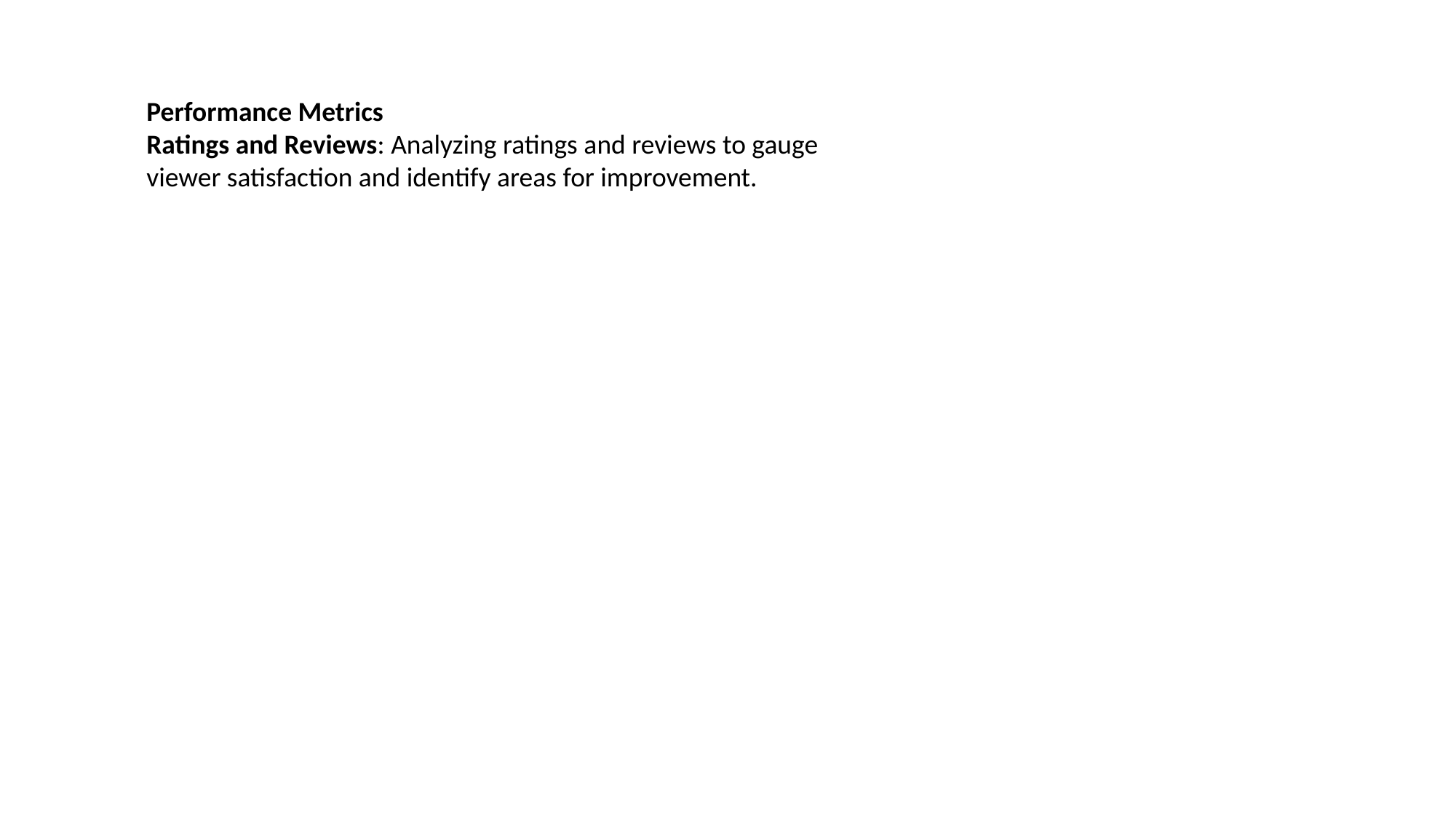

Performance Metrics
Ratings and Reviews: Analyzing ratings and reviews to gauge viewer satisfaction and identify areas for improvement.